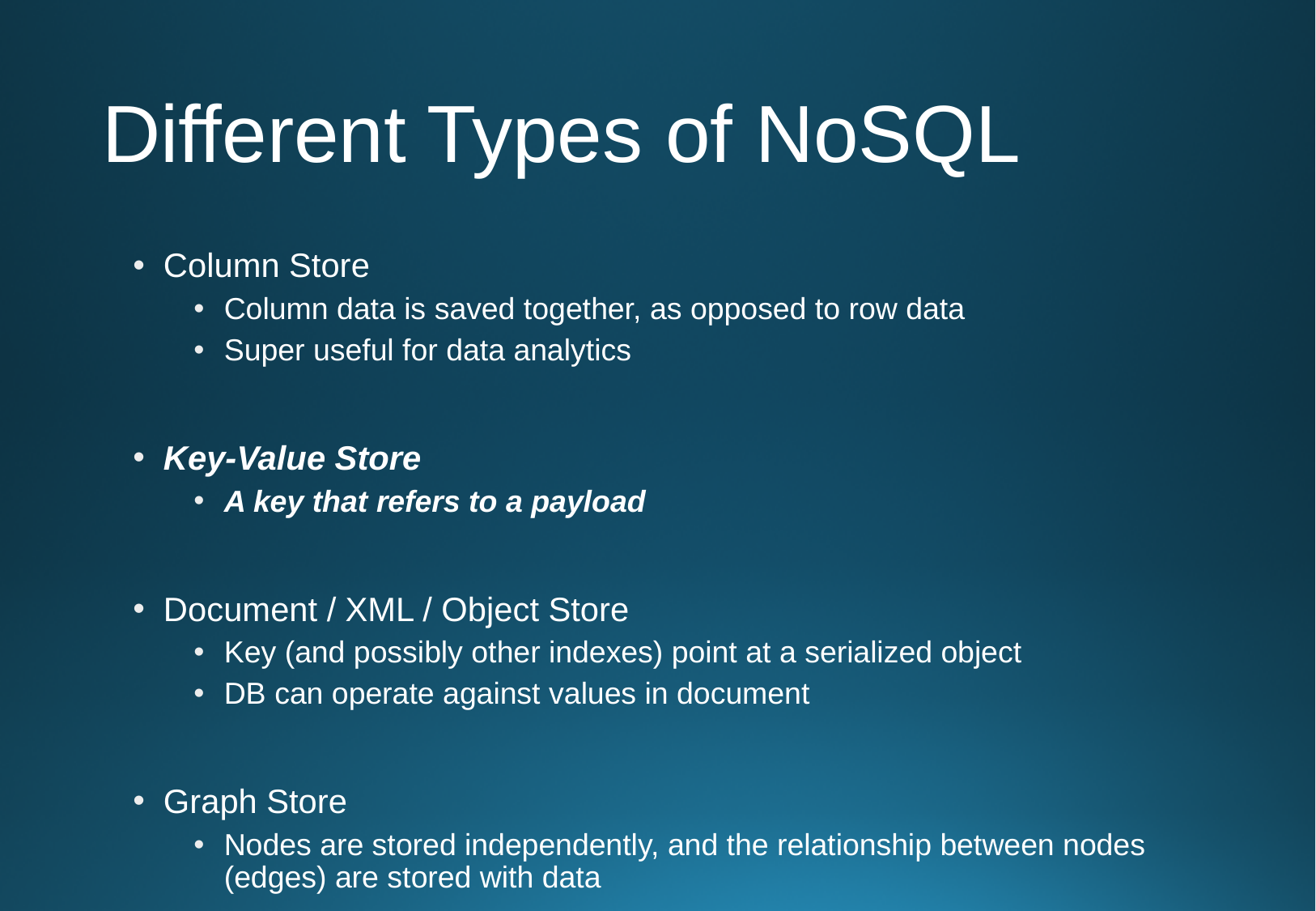

# Different Types of NoSQL
Column Store
Column data is saved together, as opposed to row data
Super useful for data analytics

Key-Value Store
A key that refers to a payload

Document / XML / Object Store
Key (and possibly other indexes) point at a serialized object
DB can operate against values in document

Graph Store
Nodes are stored independently, and the relationship between nodes (edges) are stored with data